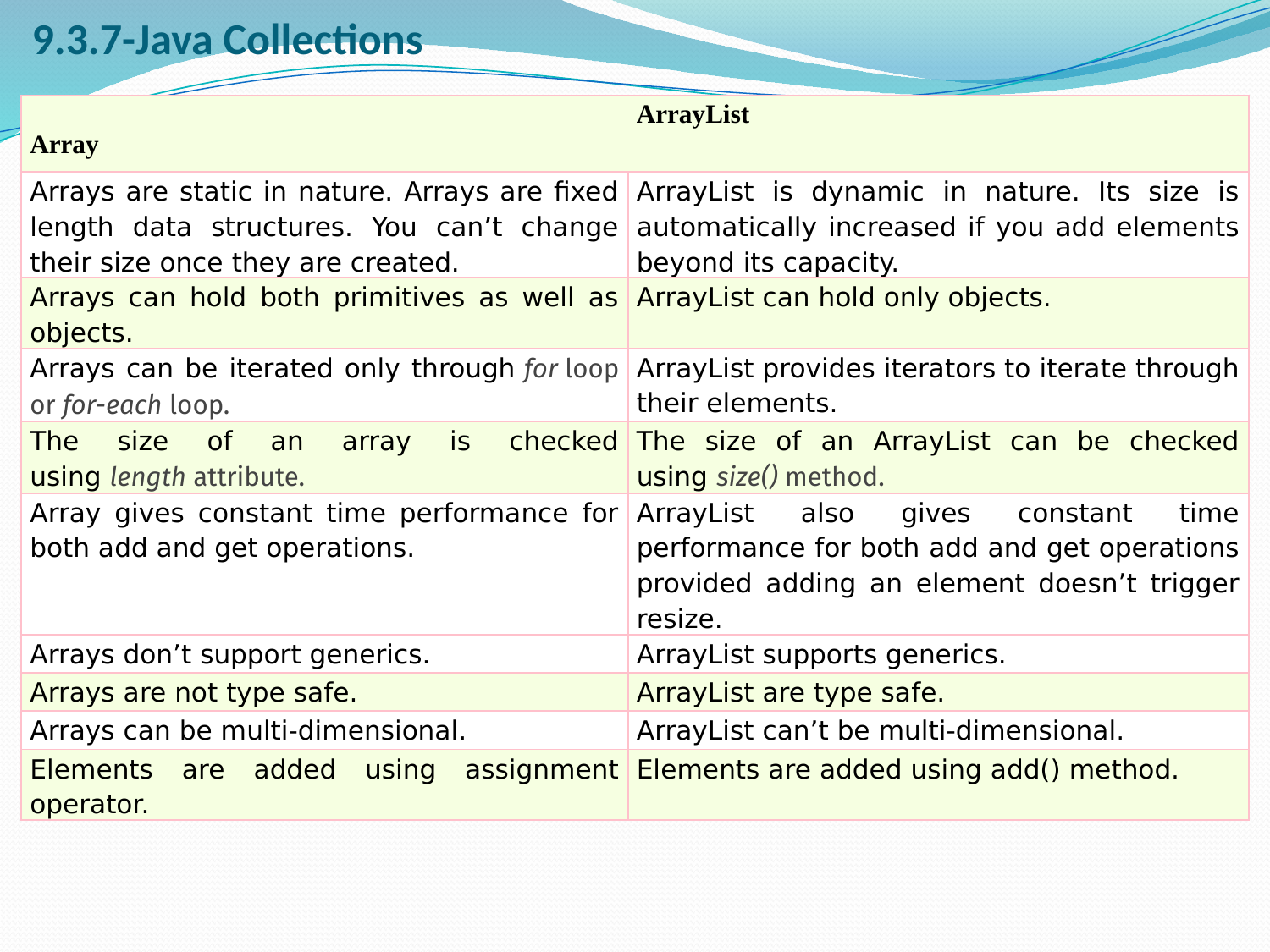

# 9.3.7-Java Collections
| Array | ArrayList |
| --- | --- |
| Arrays are static in nature. Arrays are fixed length data structures. You can’t change their size once they are created. | ArrayList is dynamic in nature. Its size is automatically increased if you add elements beyond its capacity. |
| Arrays can hold both primitives as well as objects. | ArrayList can hold only objects. |
| Arrays can be iterated only through for loop or for-each loop. | ArrayList provides iterators to iterate through their elements. |
| The size of an array is checked using length attribute. | The size of an ArrayList can be checked using size() method. |
| Array gives constant time performance for both add and get operations. | ArrayList also gives constant time performance for both add and get operations provided adding an element doesn’t trigger resize. |
| Arrays don’t support generics. | ArrayList supports generics. |
| Arrays are not type safe. | ArrayList are type safe. |
| Arrays can be multi-dimensional. | ArrayList can’t be multi-dimensional. |
| Elements are added using assignment operator. | Elements are added using add() method. |